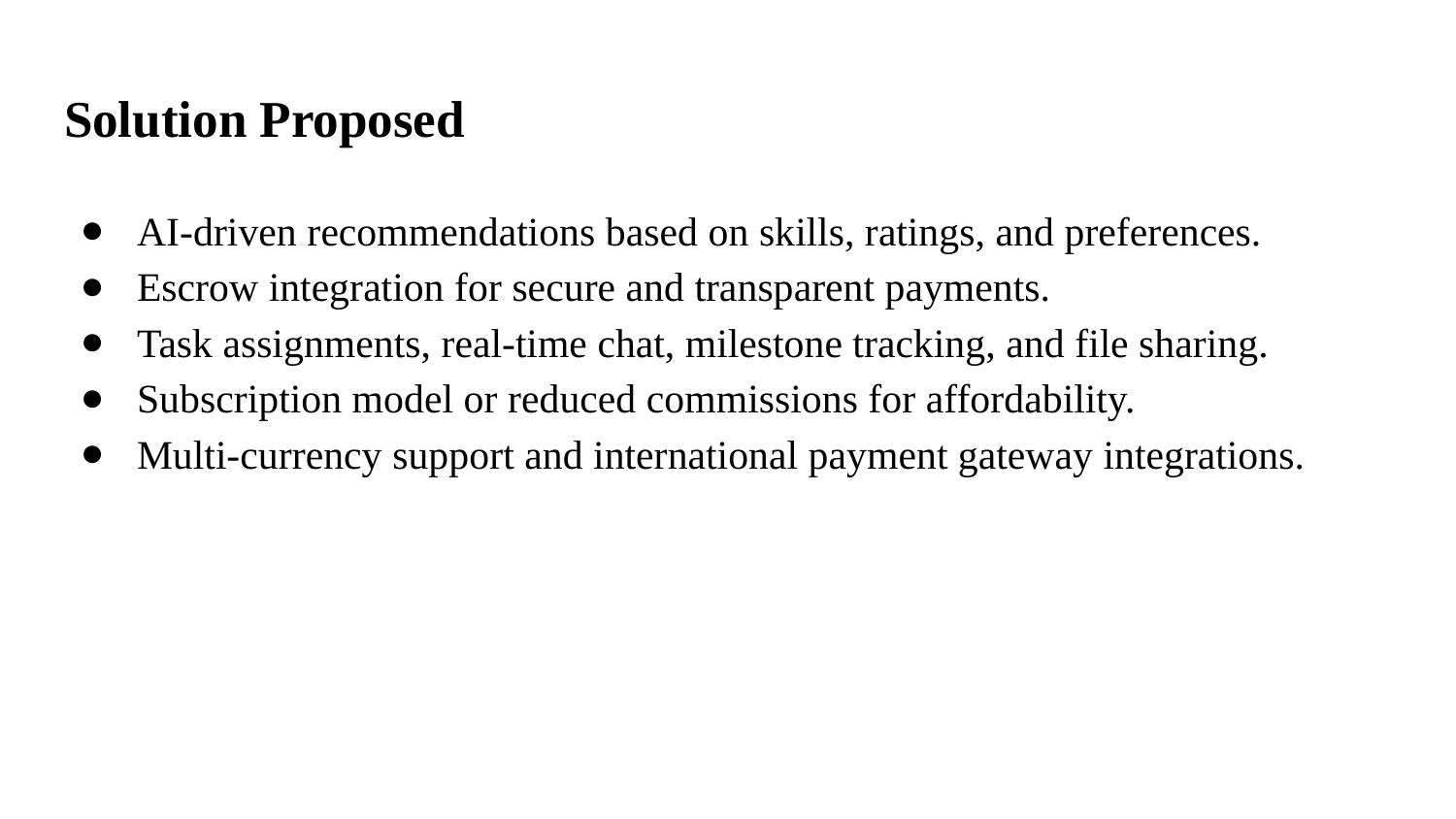

# Solution Proposed
AI-driven recommendations based on skills, ratings, and preferences.
Escrow integration for secure and transparent payments.
Task assignments, real-time chat, milestone tracking, and file sharing.
Subscription model or reduced commissions for affordability.
Multi-currency support and international payment gateway integrations.